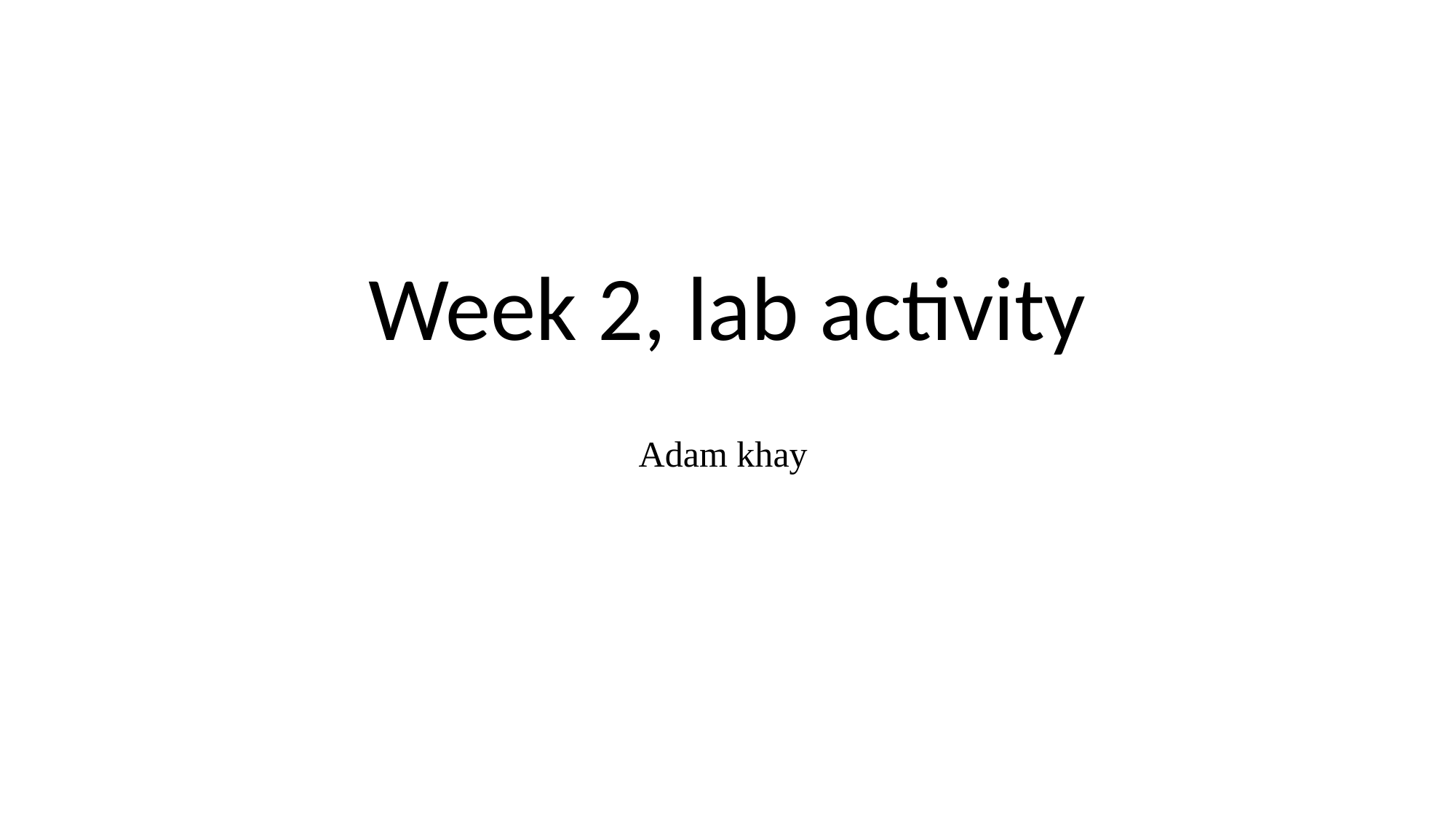

# Week 2, lab activity
Adam khay